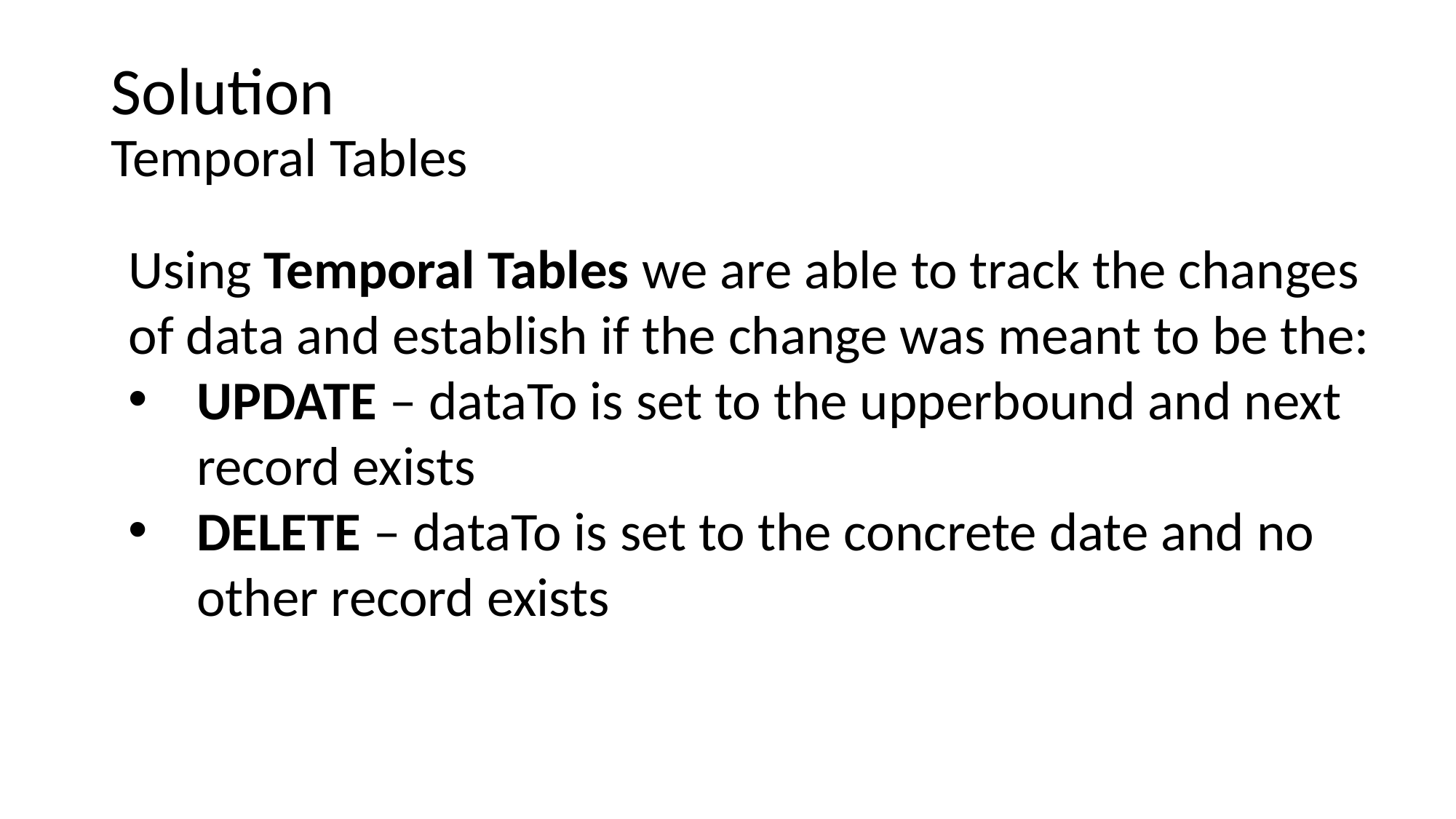

# Solution Temporal Tables
Using Temporal Tables we are able to track the changes of data and establish if the change was meant to be the:
UPDATE – dataTo is set to the upperbound and next record exists
DELETE – dataTo is set to the concrete date and no other record exists